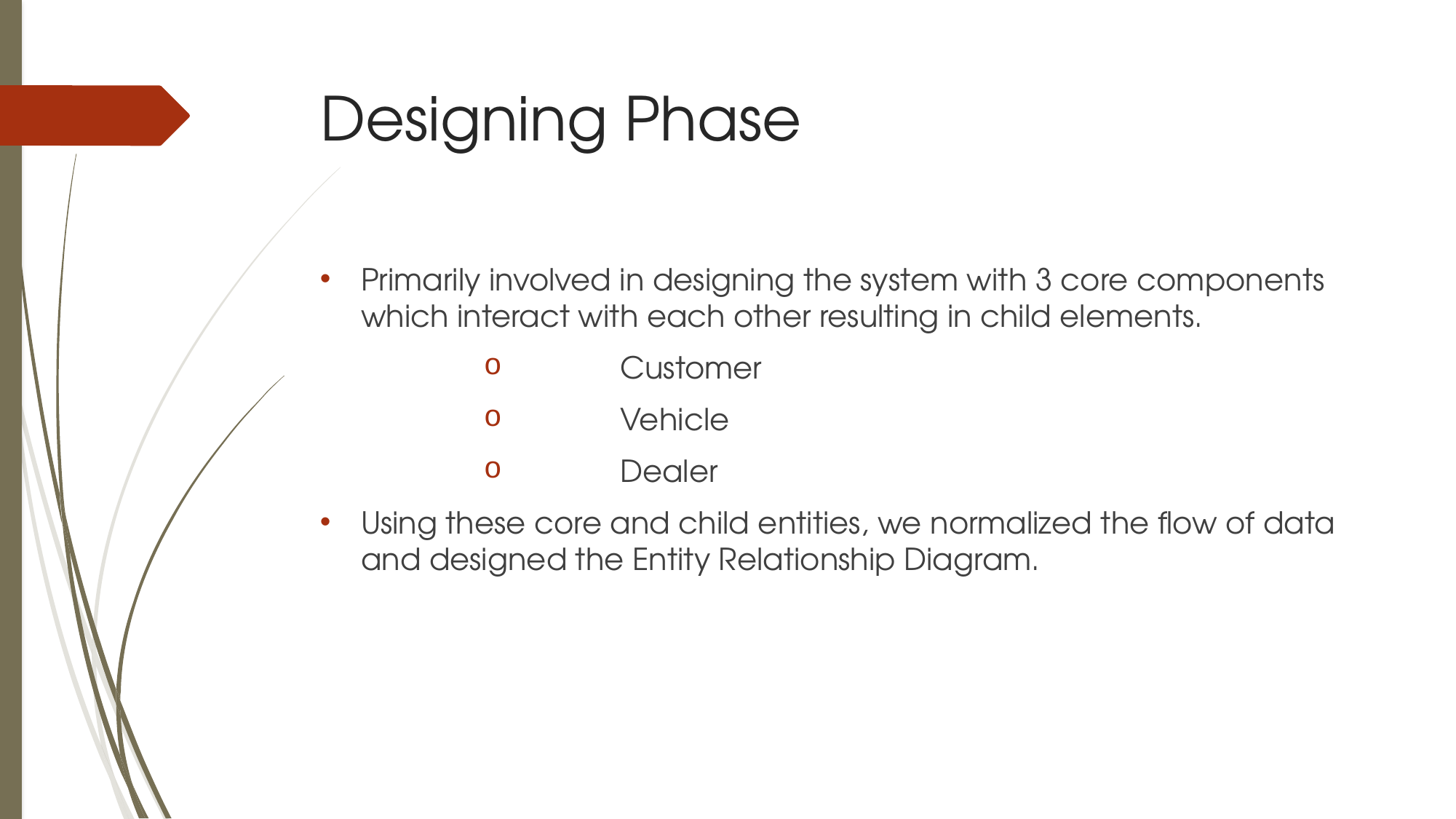

# Designing Phase
Primarily involved in designing the system with 3 core components which interact with each other resulting in child elements.
	Customer
	Vehicle
	Dealer
Using these core and child entities, we normalized the flow of data and designed the Entity Relationship Diagram.